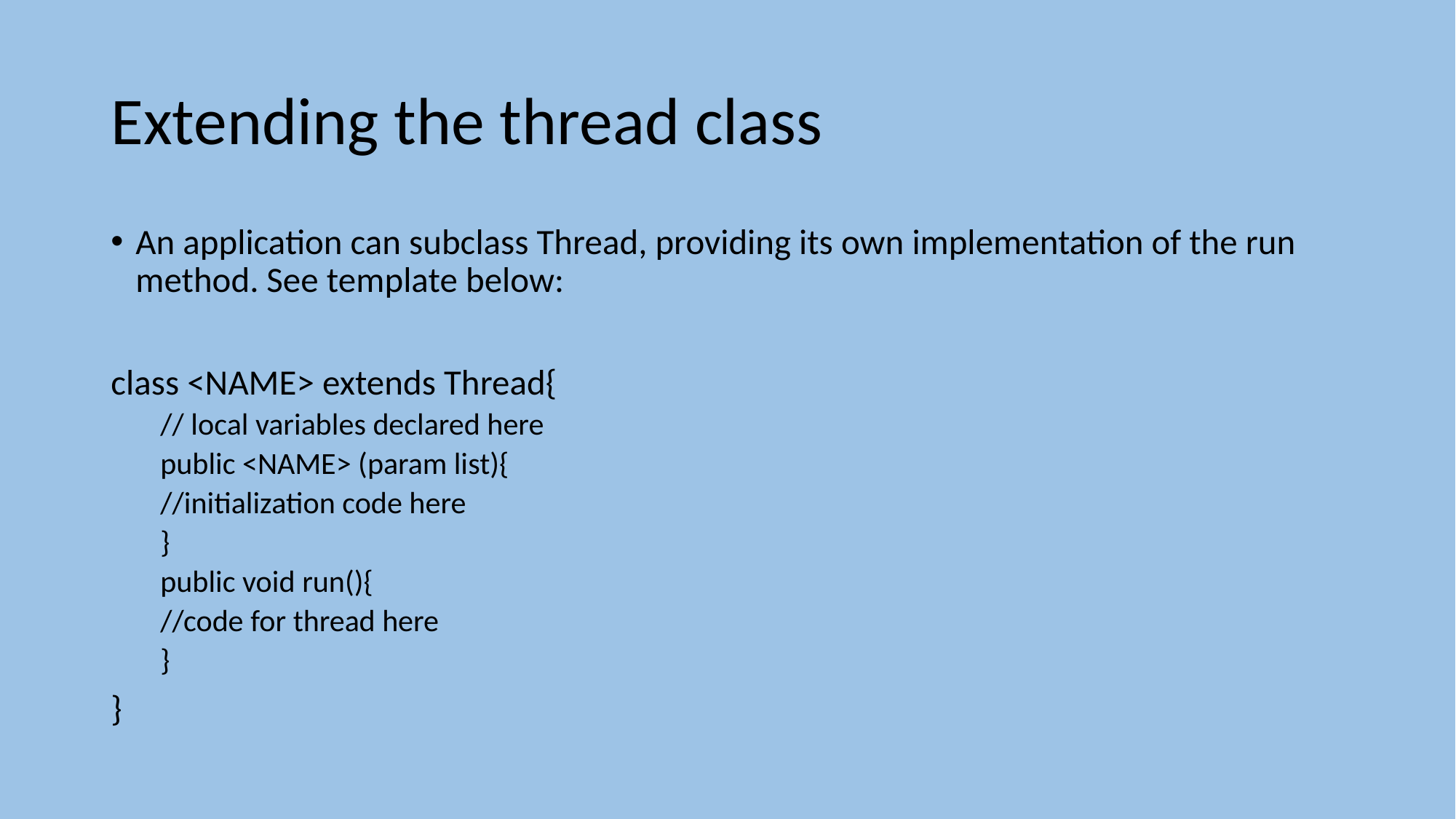

# Extending the thread class
An application can subclass Thread, providing its own implementation of the run method. See template below:

class <NAME> extends Thread{
// local variables declared here
public <NAME> (param list){
	//initialization code here
}
public void run(){
	//code for thread here
}
}